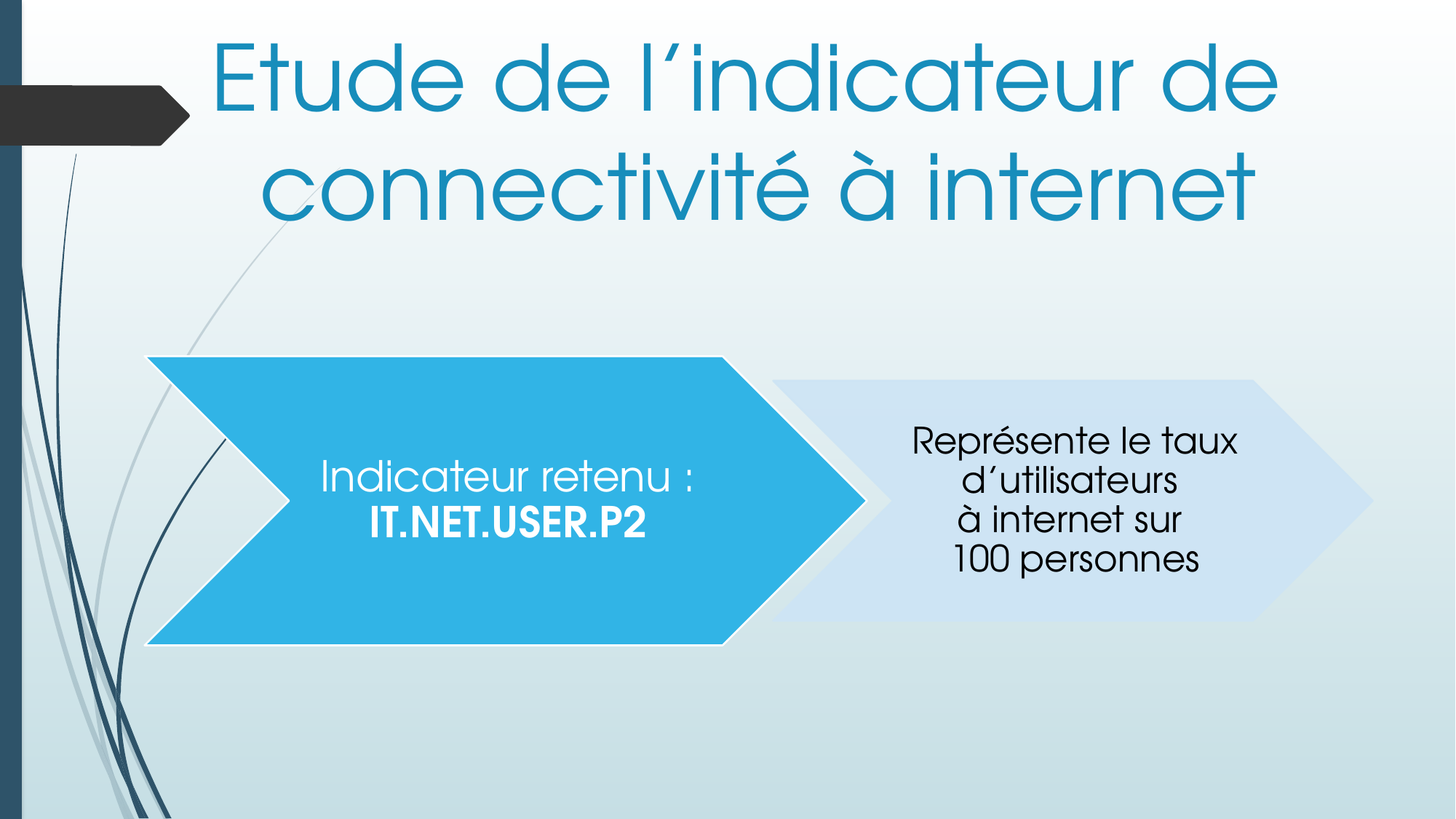

# Etude de l’indicateur de connectivité à internet
Indicateur retenu : IT.NET.USER.P2
Représente le taux d’utilisateurs
à internet sur
100 personnes